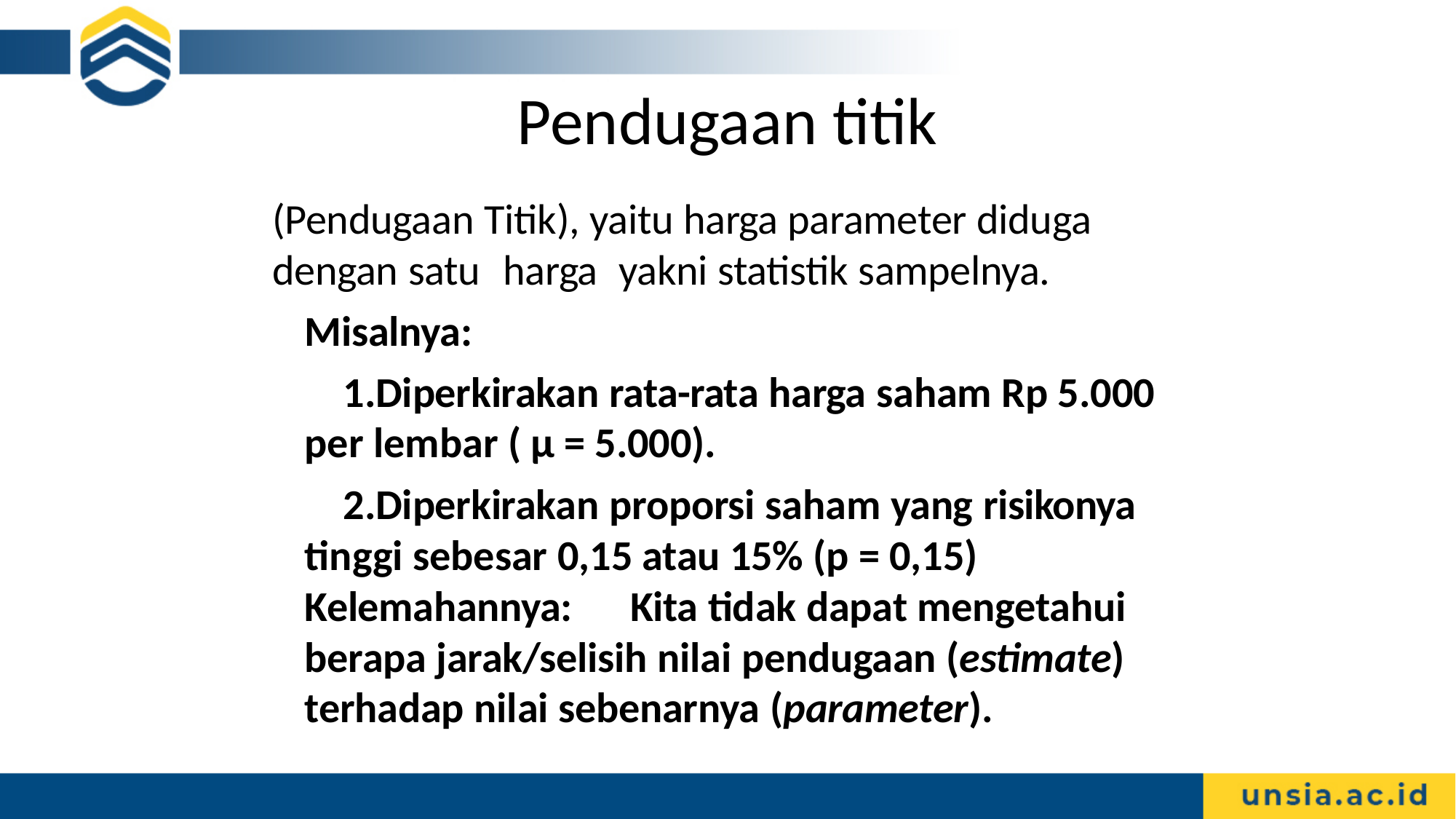

# Pendugaan titik
(Pendugaan Titik), yaitu harga parameter diduga  dengan satu	harga	yakni statistik sampelnya.
Misalnya:
Diperkirakan rata-rata harga saham Rp 5.000  per lembar ( μ = 5.000).
Diperkirakan proporsi saham yang risikonya  tinggi sebesar 0,15 atau 15% (p = 0,15)
Kelemahannya:	Kita tidak dapat mengetahui  berapa jarak/selisih nilai pendugaan (estimate)  terhadap nilai sebenarnya (parameter).